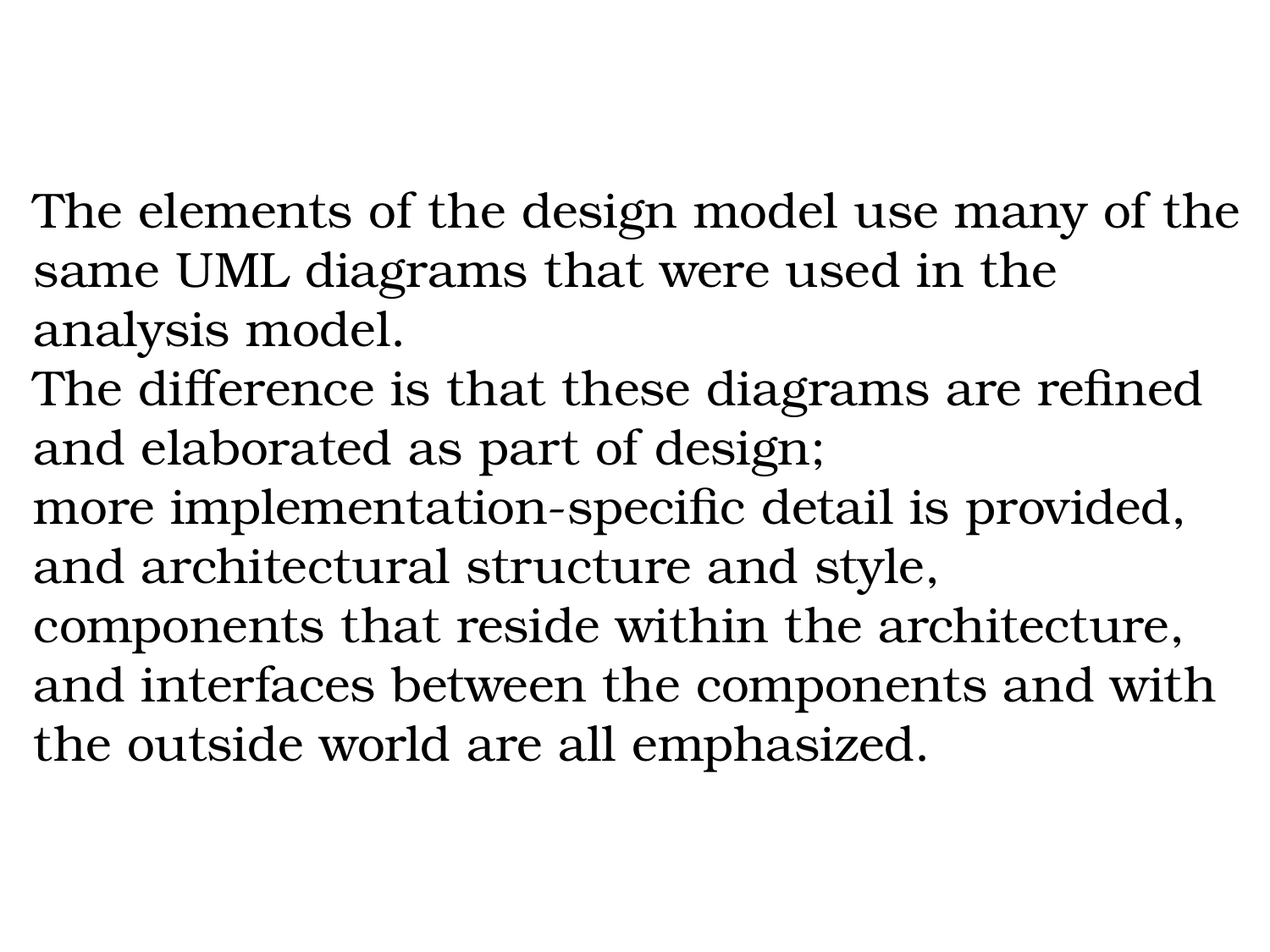

The elements of the design model use many of the same UML diagrams that were used in the analysis model.
The difference is that these diagrams are refined and elaborated as part of design;
more implementation-specific detail is provided, and architectural structure and style, components that reside within the architecture, and interfaces between the components and with the outside world are all emphasized.